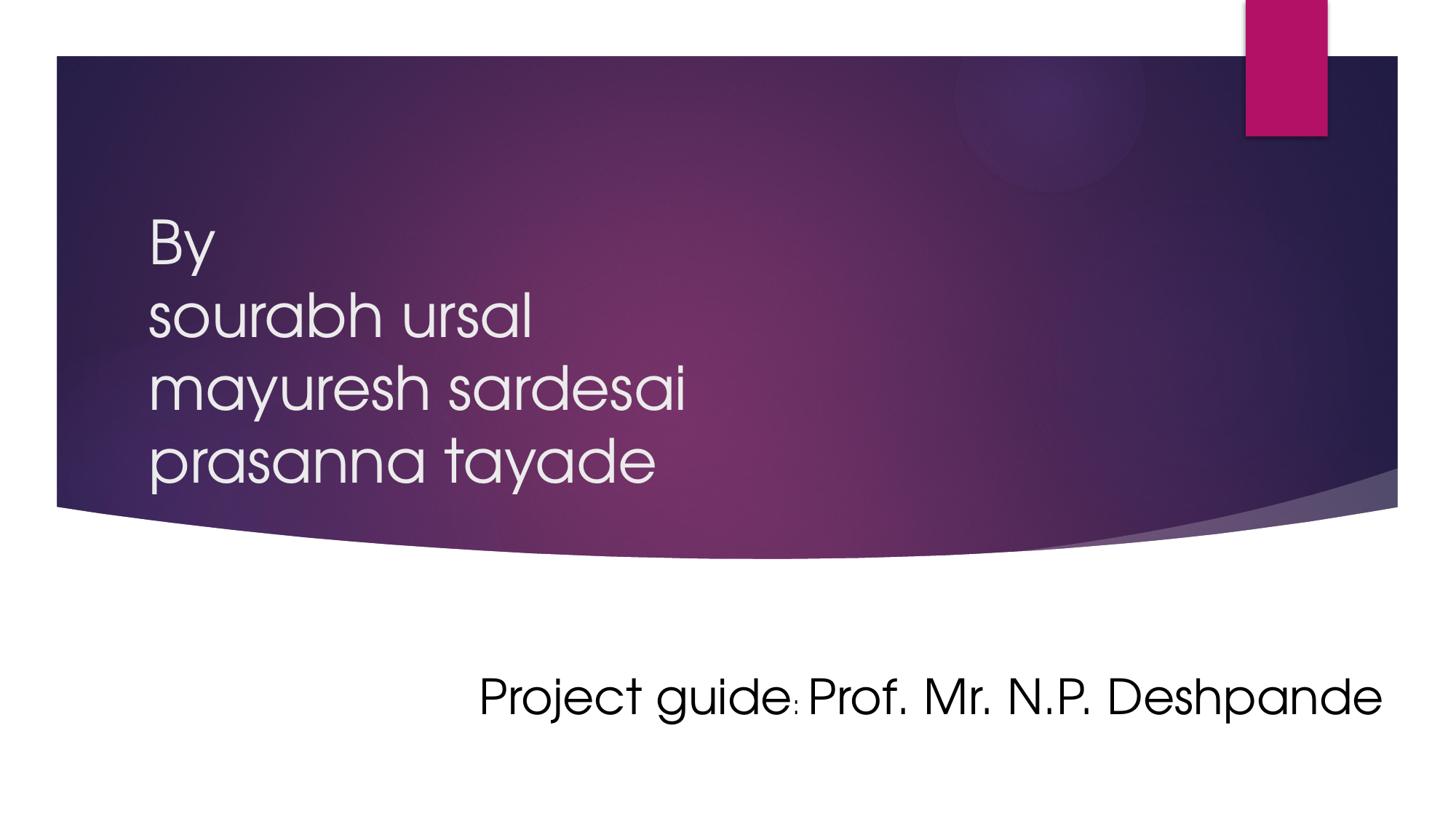

# By sourabh ursal mayuresh sardesai prasanna tayade
Project guide: Prof. Mr. N.P. Deshpande